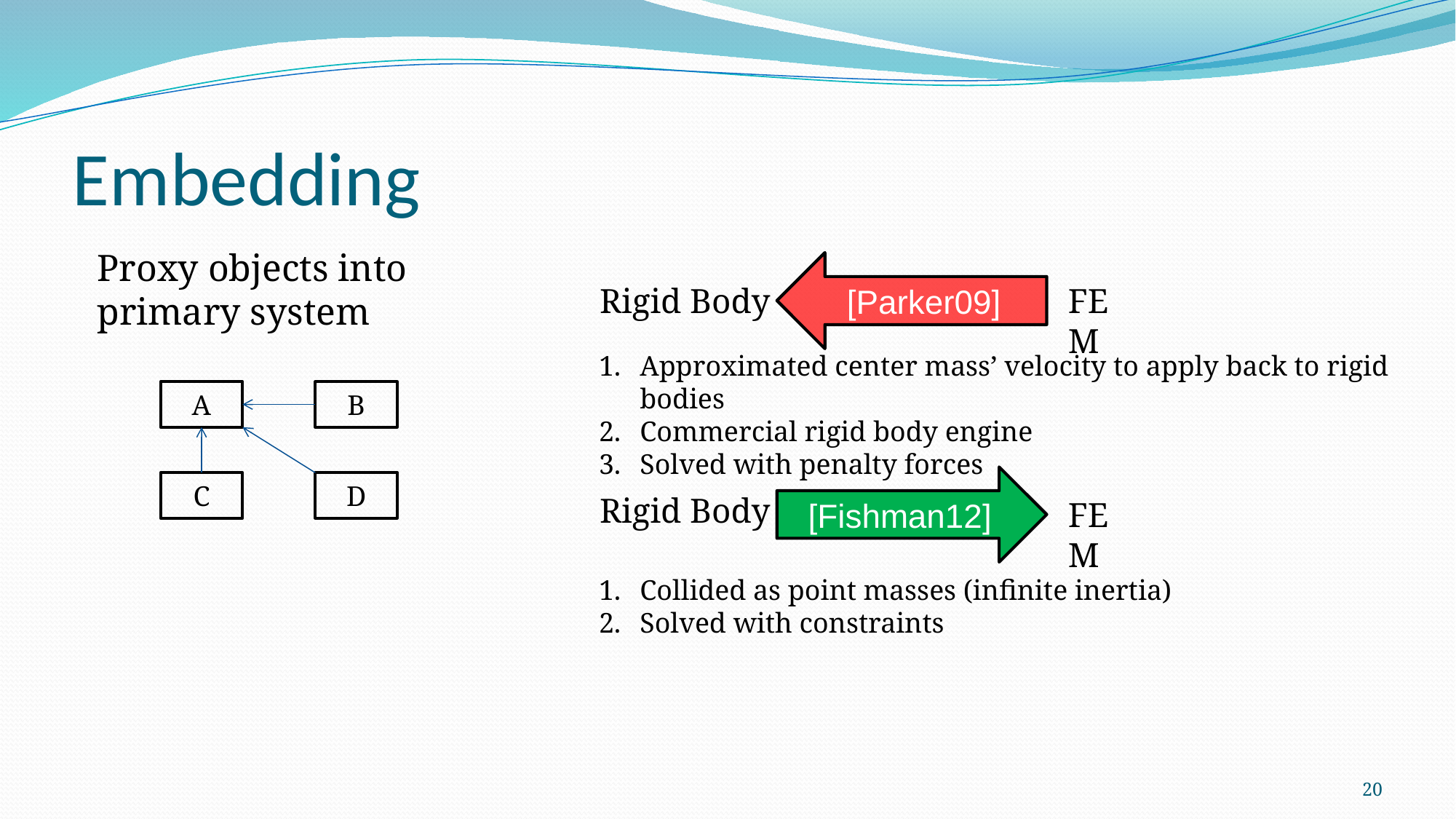

# Embedding
Proxy objects into primary system
[Parker09]
Rigid Body
FEM
Approximated center mass’ velocity to apply back to rigid bodies
Commercial rigid body engine
Solved with penalty forces
A
B
C
D
[Fishman12]
Rigid Body
FEM
Collided as point masses (infinite inertia)
Solved with constraints
20